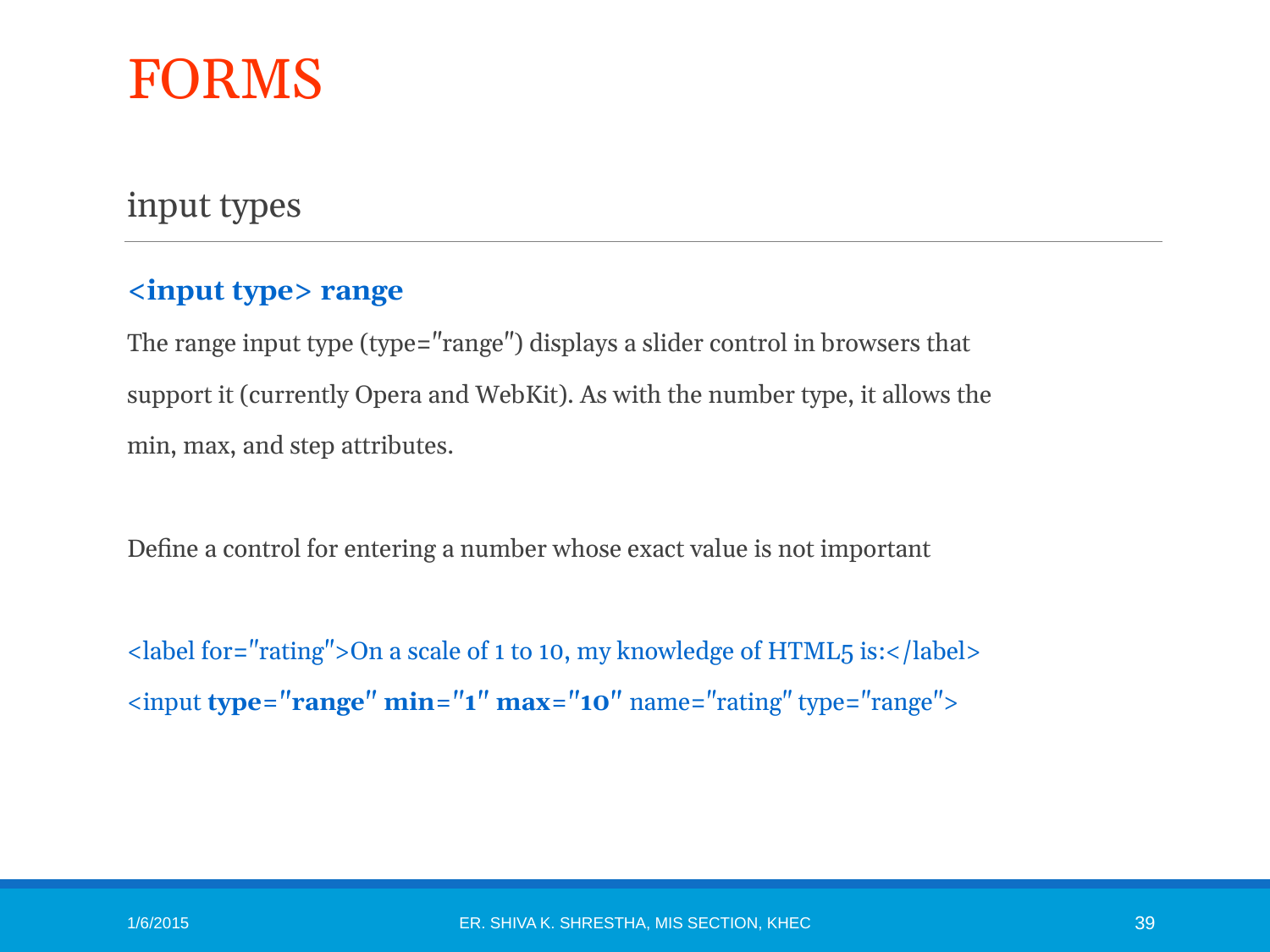

# FORMS
input types
<input type> range
The range input type (type="range") displays a slider control in browsers that
support it (currently Opera and WebKit). As with the number type, it allows the
min, max, and step attributes.

Define a control for entering a number whose exact value is not important

<label for="rating">On a scale of 1 to 10, my knowledge of HTML5 is:</label>
<input type="range" min="1" max="10" name="rating" type="range">
1/6/2015
Er. Shiva K. Shrestha, MIS Section, KhEC
39